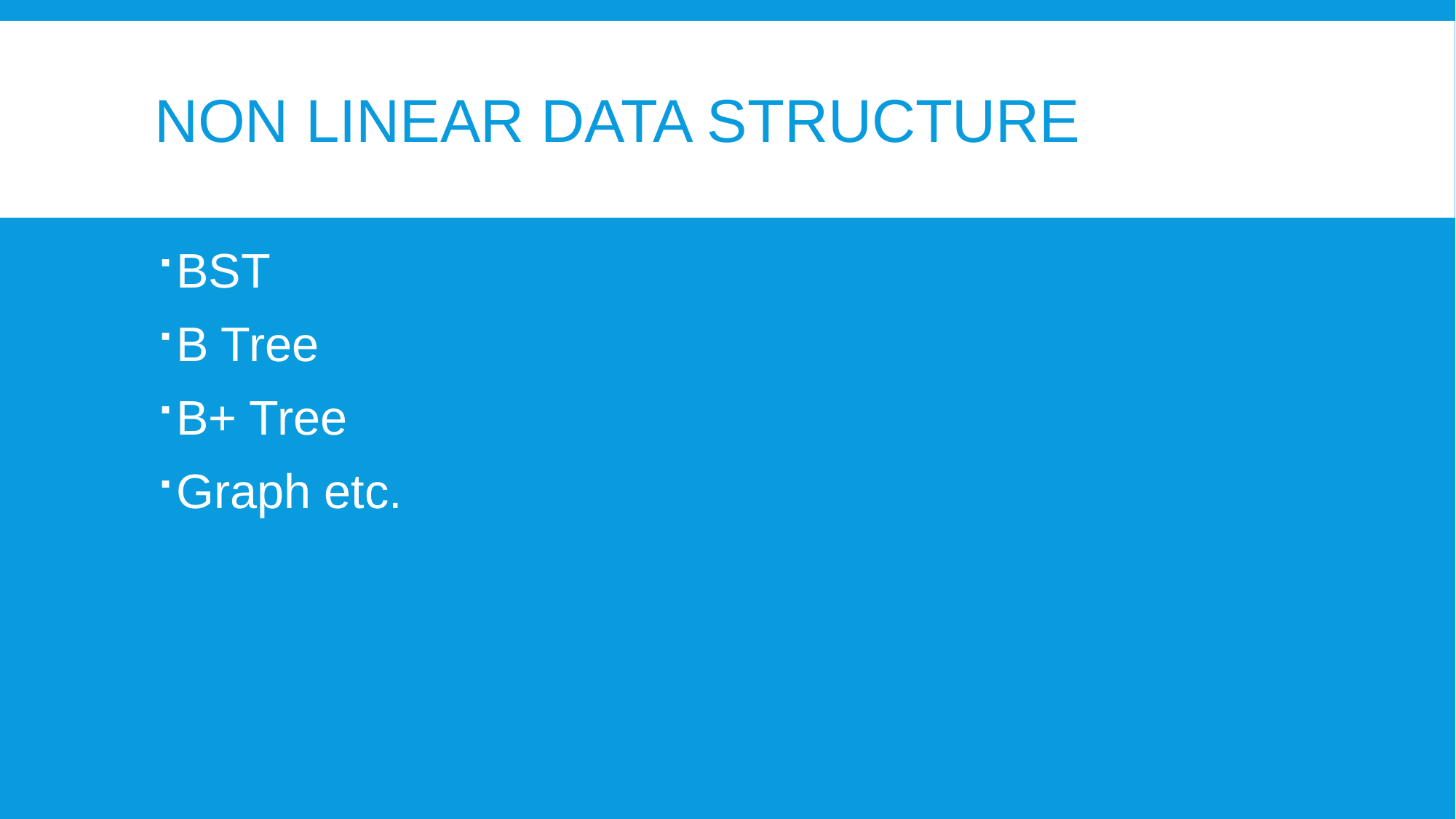

# Non linear data structure
BST
B Tree
B+ Tree
Graph etc.